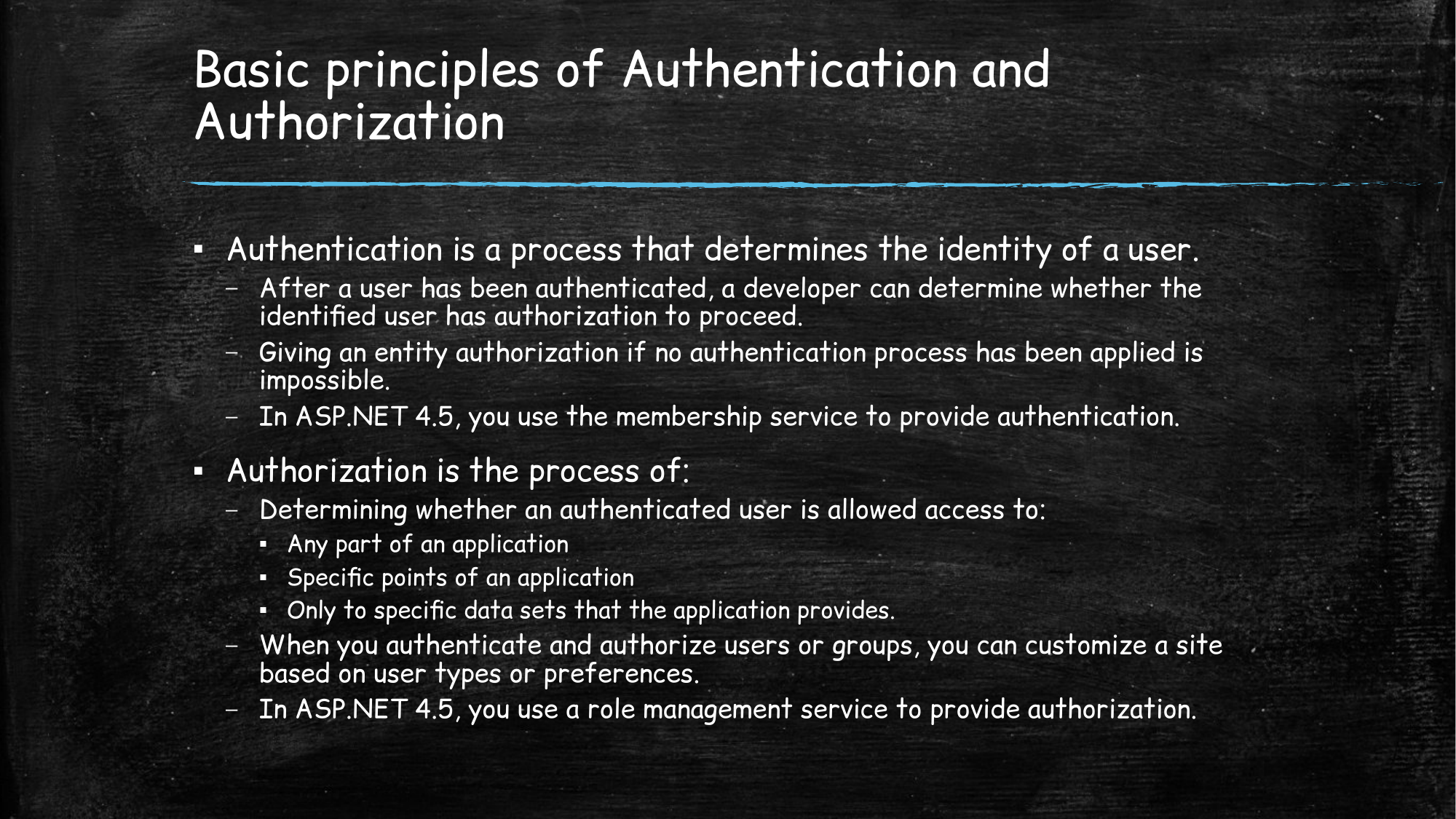

# Basic principles of Authentication and Authorization
Authentication is a process that determines the identity of a user.
After a user has been authenticated, a developer can determine whether the identiﬁed user has authorization to proceed.
Giving an entity authorization if no authentication process has been applied is impossible.
In ASP.NET 4.5, you use the membership service to provide authentication.
Authorization is the process of:
Determining whether an authenticated user is allowed access to:
Any part of an application
Speciﬁc points of an application
Only to speciﬁc data sets that the application provides.
When you authenticate and authorize users or groups, you can customize a site based on user types or preferences.
In ASP.NET 4.5, you use a role management service to provide authorization.